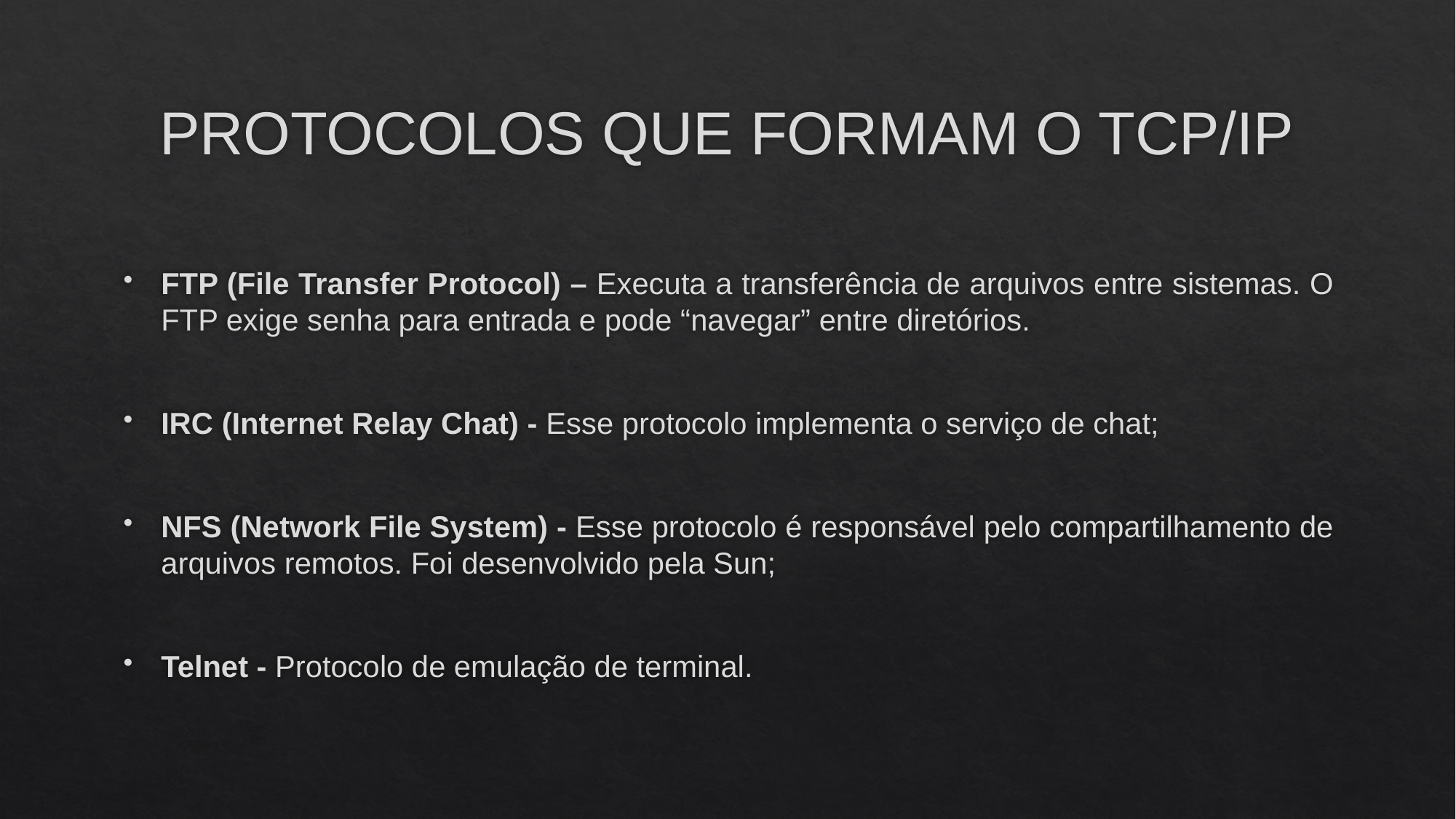

# PROTOCOLOS QUE FORMAM O TCP/IP

FTP (File Transfer Protocol) – Executa a transferência de arquivos entre sistemas. O FTP exige senha para entrada e pode “navegar” entre diretórios.

IRC (Internet Relay Chat) - Esse protocolo implementa o serviço de chat;

NFS (Network File System) - Esse protocolo é responsável pelo compartilhamento de arquivos remotos. Foi desenvolvido pela Sun;

Telnet - Protocolo de emulação de terminal.